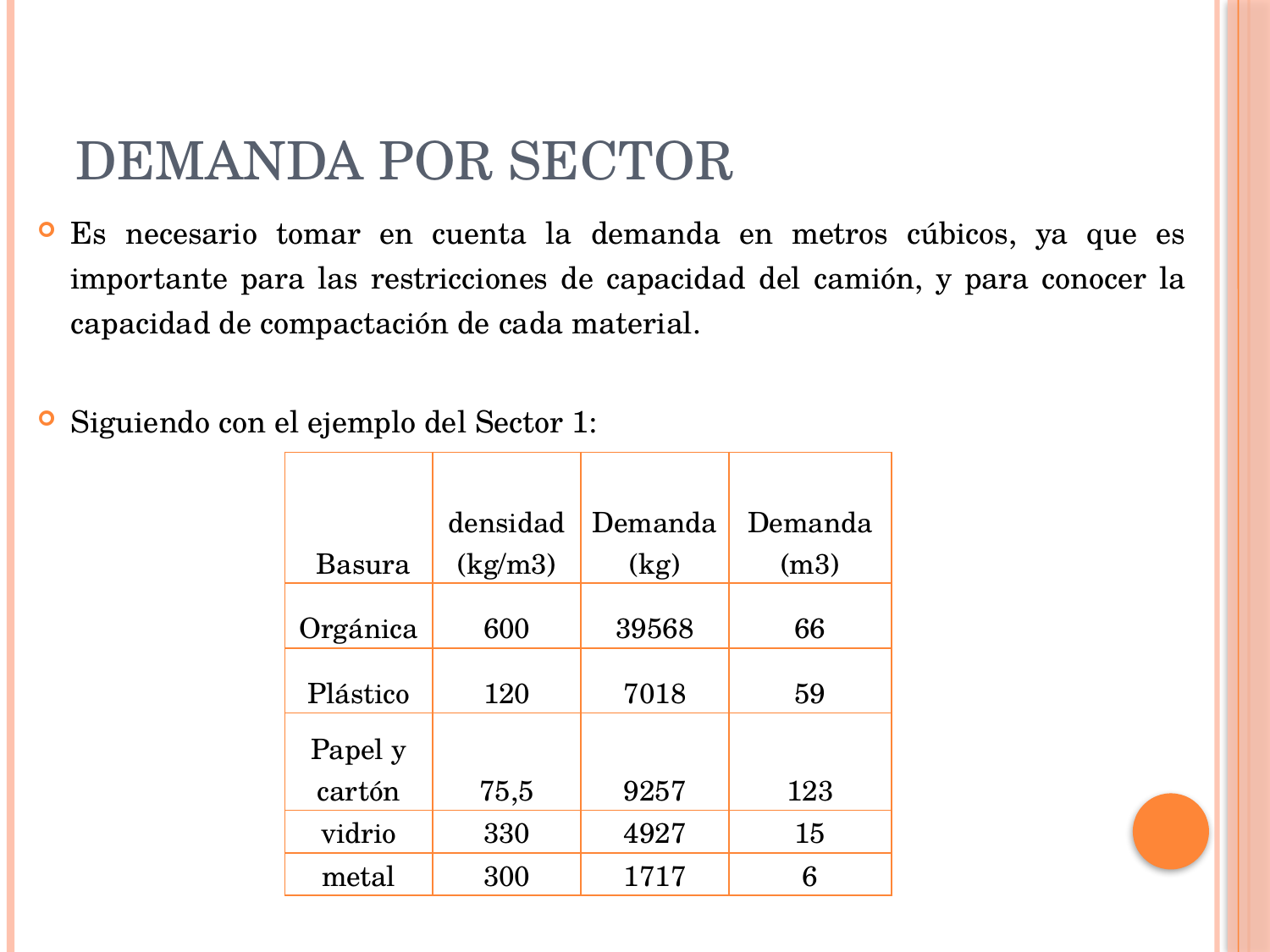

# Demanda por sector
Es necesario tomar en cuenta la demanda en metros cúbicos, ya que es importante para las restricciones de capacidad del camión, y para conocer la capacidad de compactación de cada material.

Siguiendo con el ejemplo del Sector 1:

| Basura | densidad (kg/m3) | Demanda (kg) | Demanda (m3) |
| --- | --- | --- | --- |
| Orgánica | 600 | 39568 | 66 |
| Plástico | 120 | 7018 | 59 |
| Papel y cartón | 75,5 | 9257 | 123 |
| vidrio | 330 | 4927 | 15 |
| metal | 300 | 1717 | 6 |